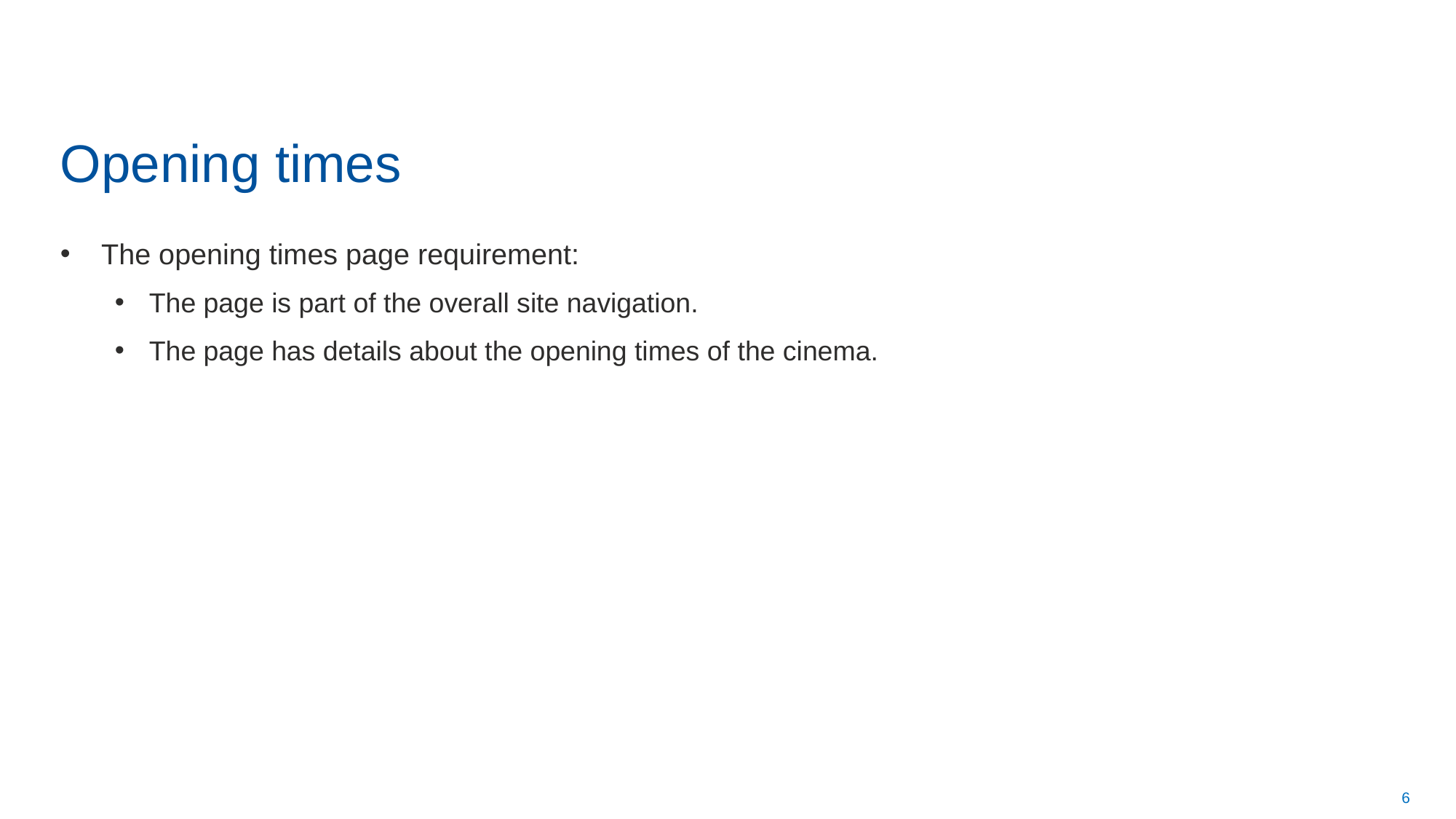

# Opening times
The opening times page requirement:
The page is part of the overall site navigation.
The page has details about the opening times of the cinema.